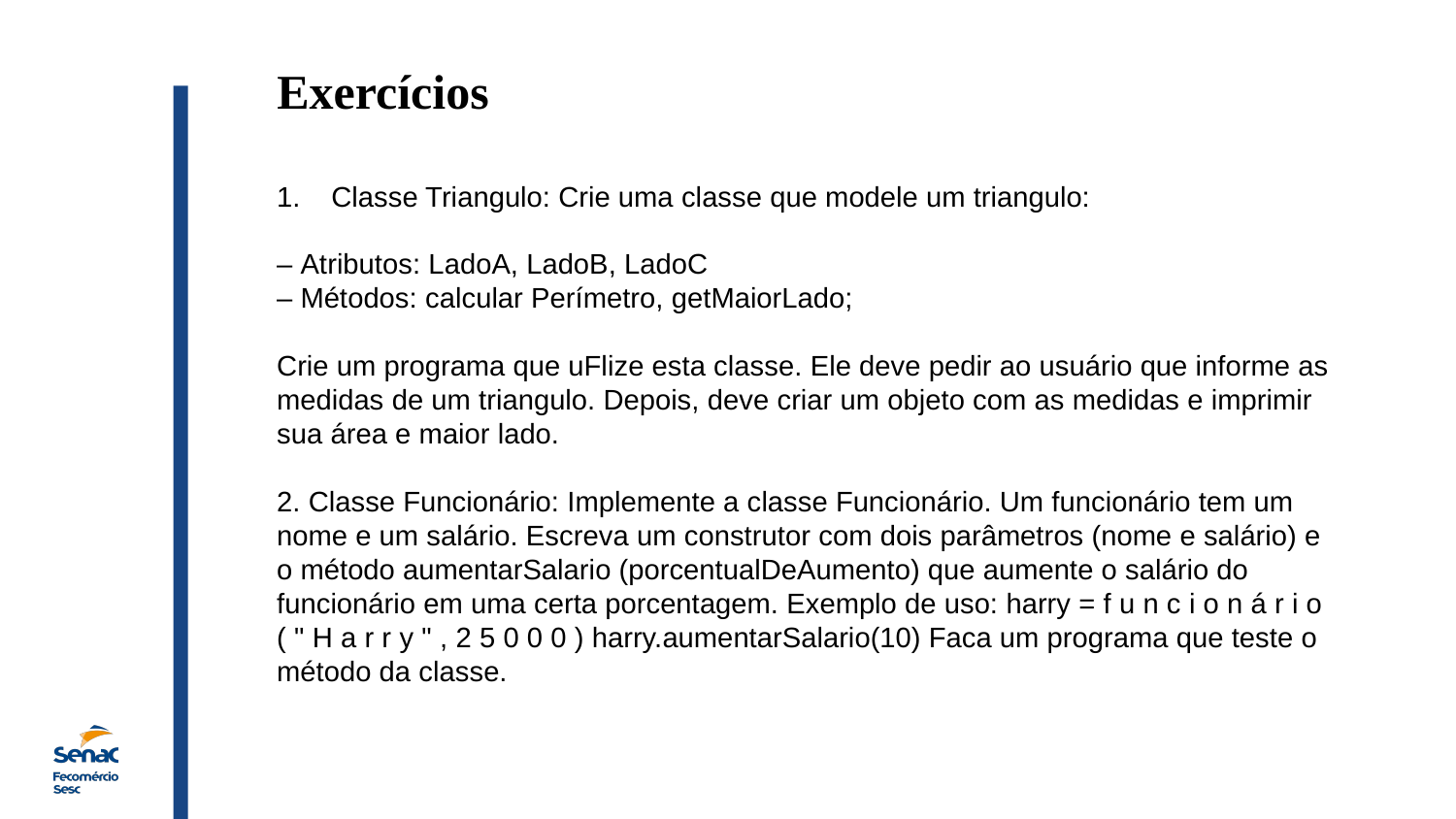

Exercícios
Classe Triangulo: Crie uma classe que modele um triangulo:

– Atributos: LadoA, LadoB, LadoC
– Métodos: calcular Perímetro, getMaiorLado;

Crie um programa que uFlize esta classe. Ele deve pedir ao usuário que informe as medidas de um triangulo. Depois, deve criar um objeto com as medidas e imprimir sua área e maior lado.
2. Classe Funcionário: Implemente a classe Funcionário. Um funcionário tem um nome e um salário. Escreva um construtor com dois parâmetros (nome e salário) e o método aumentarSalario (porcentualDeAumento) que aumente o salário do funcionário em uma certa porcentagem. Exemplo de uso: harry = f u n c i o n á r i o ( " H a r r y " , 2 5 0 0 0 ) harry.aumentarSalario(10) Faca um programa que teste o método da classe.